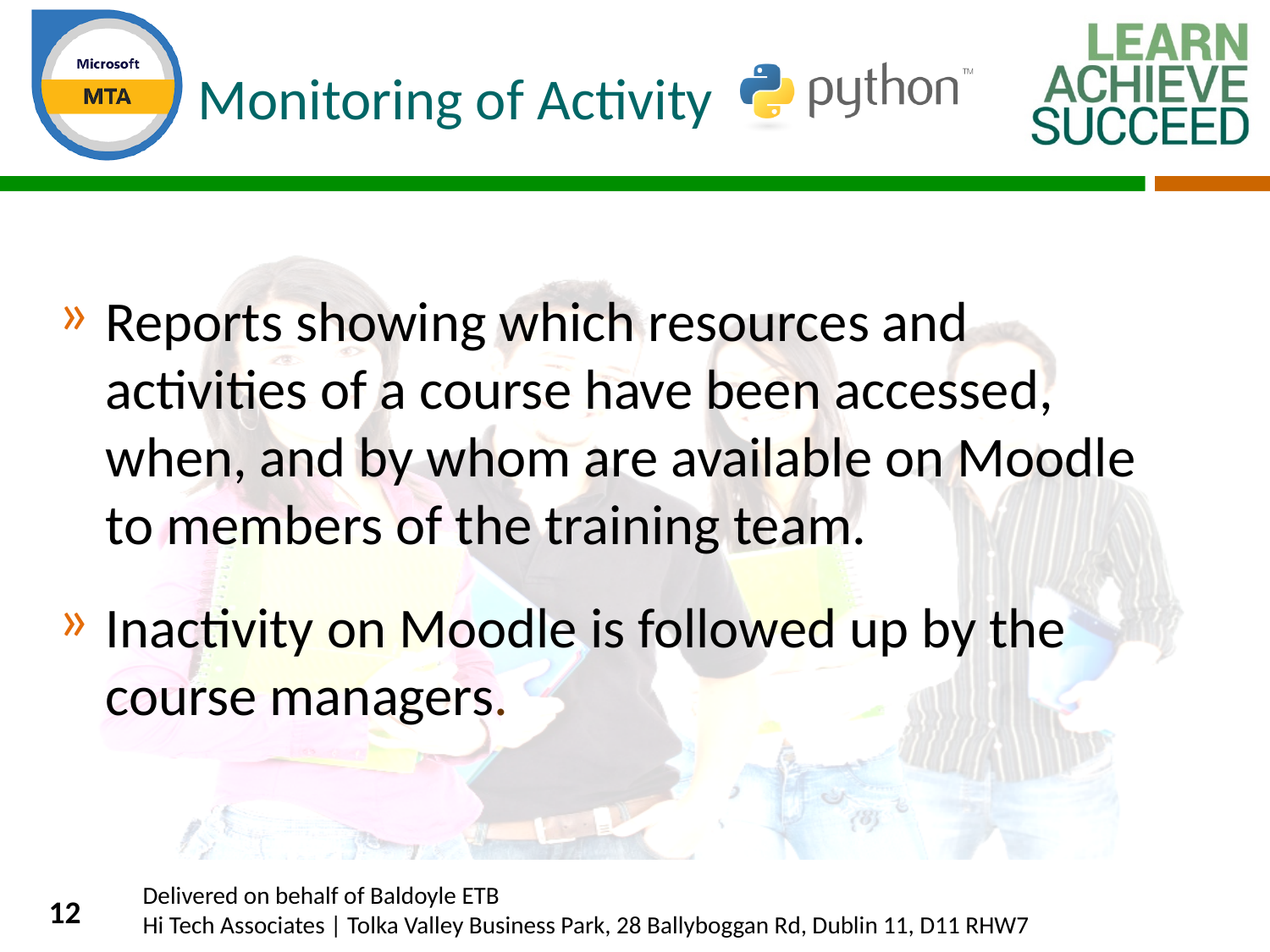

# Monitoring of Activity
Reports showing which resources and activities of a course have been accessed, when, and by whom are available on Moodle to members of the training team.
Inactivity on Moodle is followed up by the course managers.

12